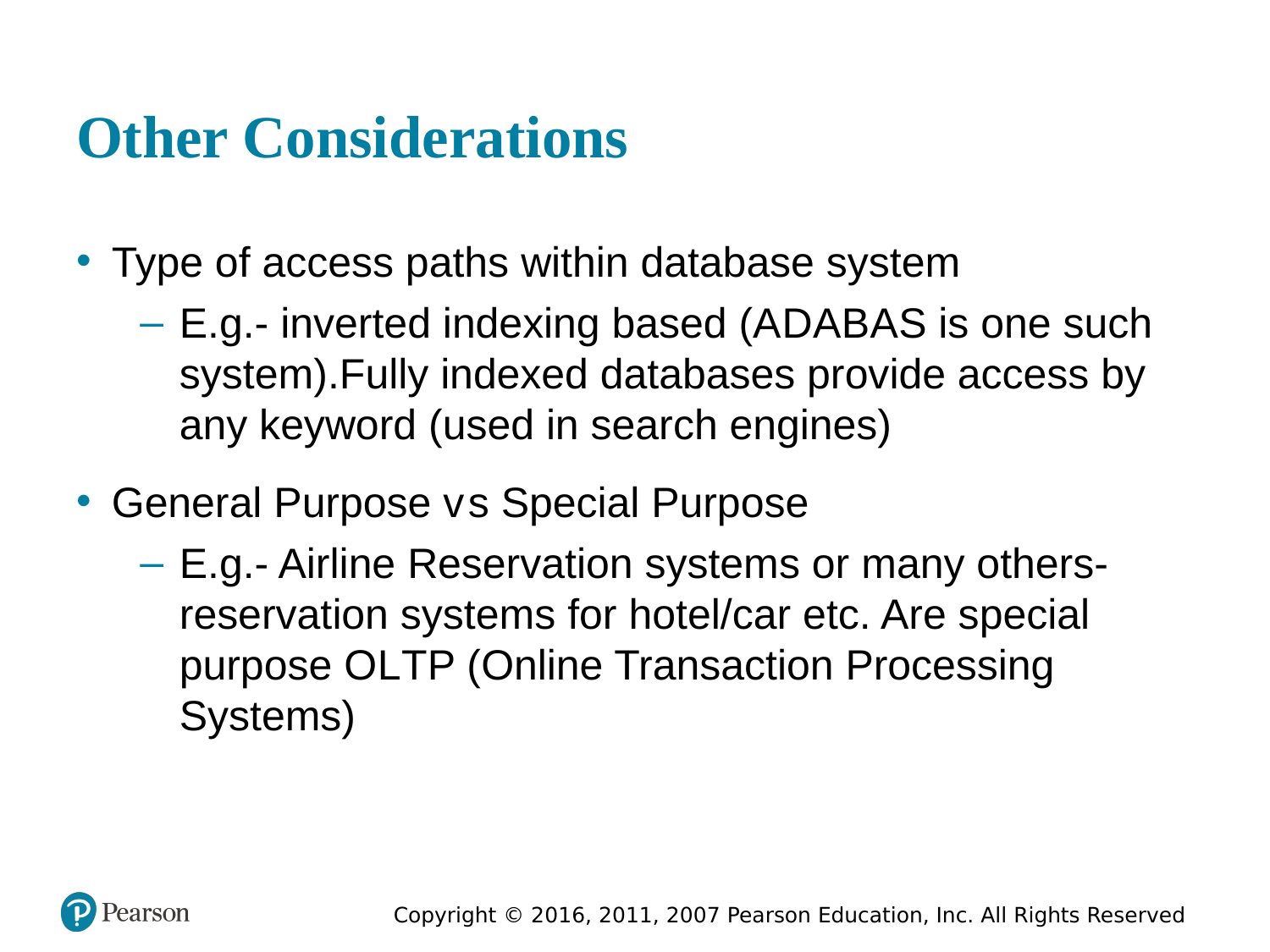

# Other Considerations
Type of access paths within database system
E.g.- inverted indexing based (A D A B A S is one such system).Fully indexed databases provide access by any keyword (used in search engines)
General Purpose versu s Special Purpose
E.g.- Airline Reservation systems or many others-reservation systems for hotel/car etc. Are special purpose O L T P (Online Transaction Processing Systems)